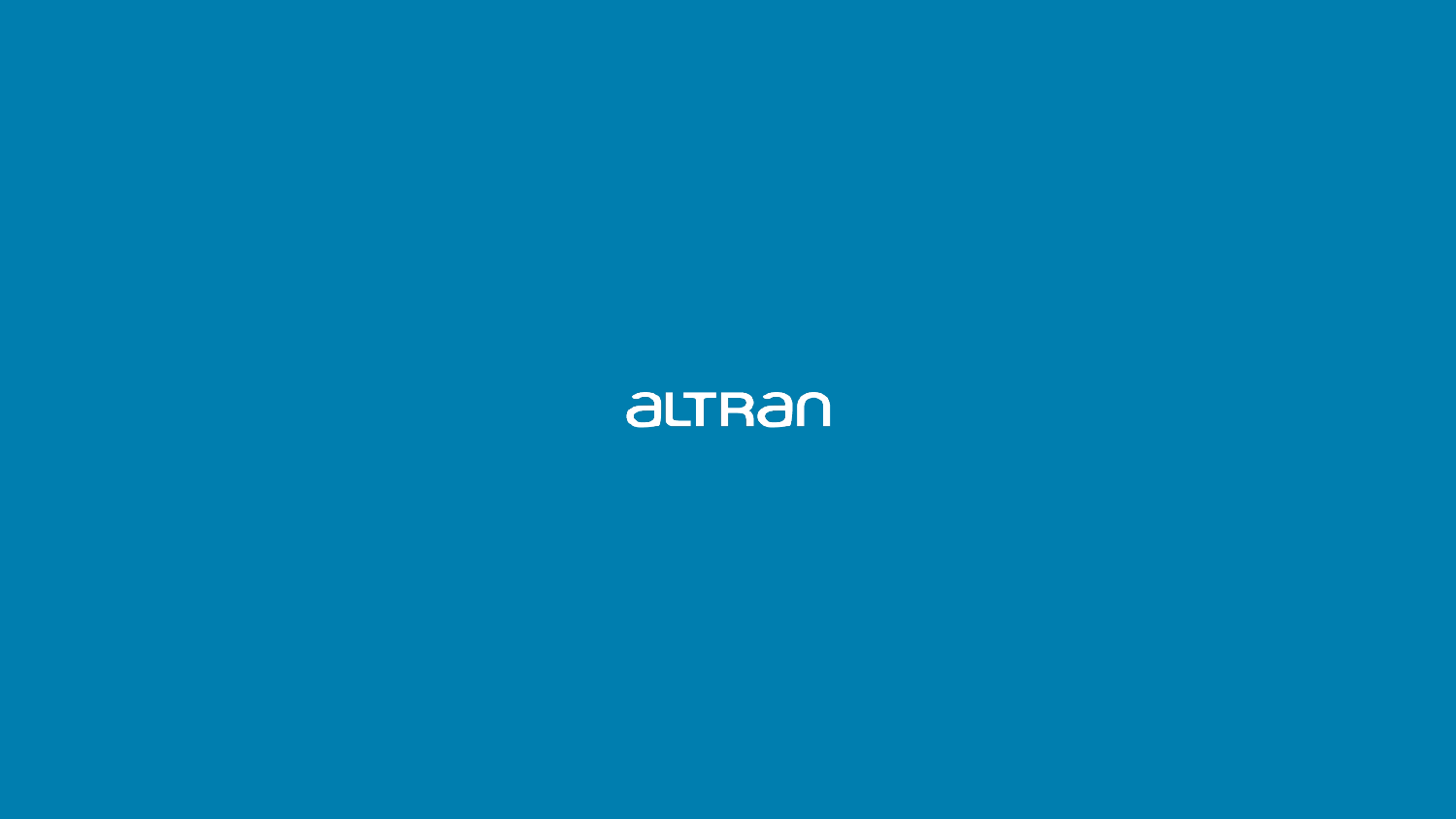

14/08/2019
7
Presentation title via >Insert >Header & Footer